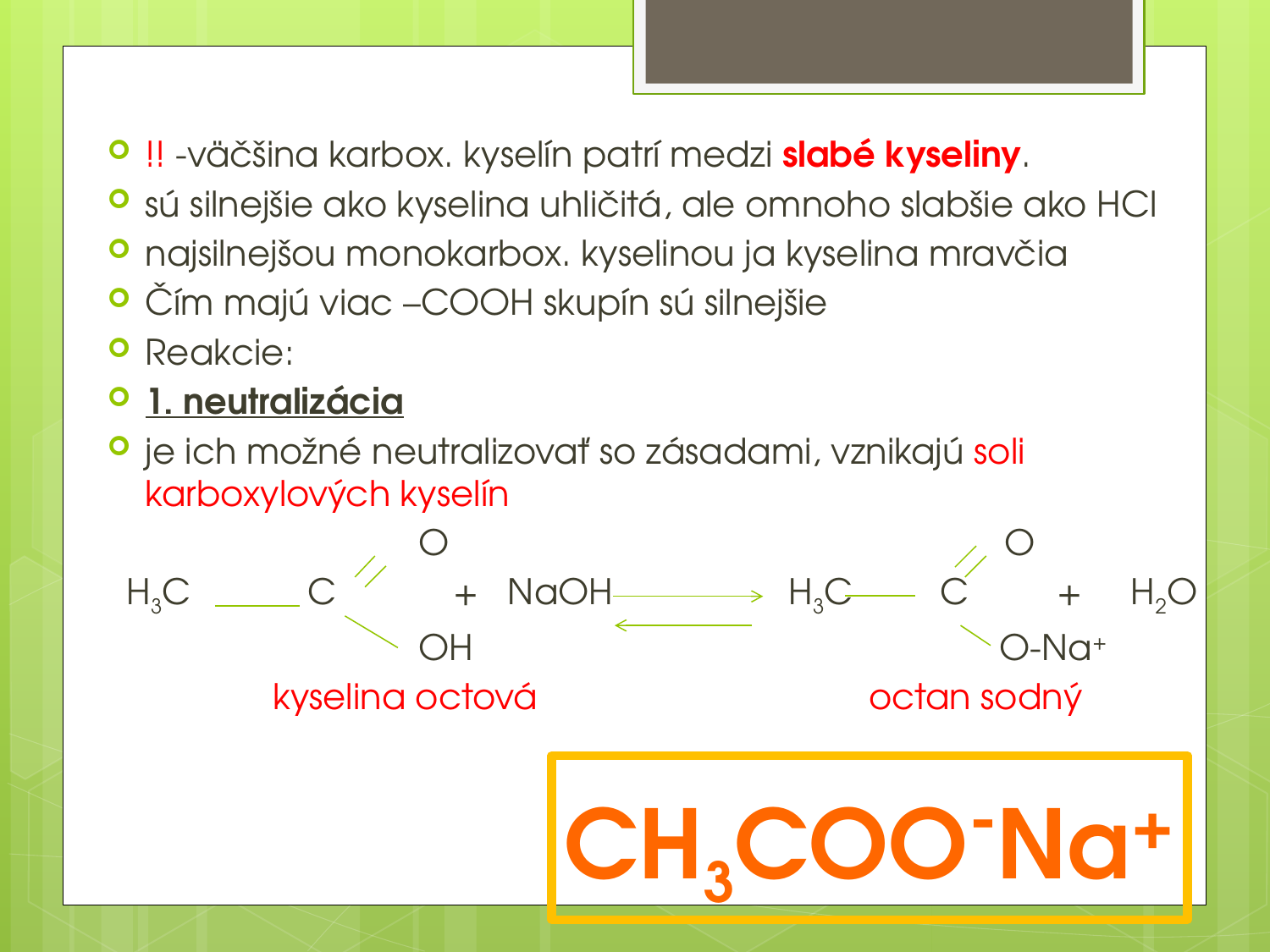

!! -väčšina karbox. kyselín patrí medzi slabé kyseliny.
sú silnejšie ako kyselina uhličitá, ale omnoho slabšie ako HCl
najsilnejšou monokarbox. kyselinou ja kyselina mravčia
Čím majú viac –COOH skupín sú silnejšie
Reakcie:
1. neutralizácia
je ich možné neutralizovať so zásadami, vznikajú soli karboxylových kyselín
                                O                                                         O
  H3C            C            +   NaOH                  H3C         C         +     H2O
                                OH                                                      O-Na+
                 kyselina octová                                  octan sodný
CH3COO-Na+